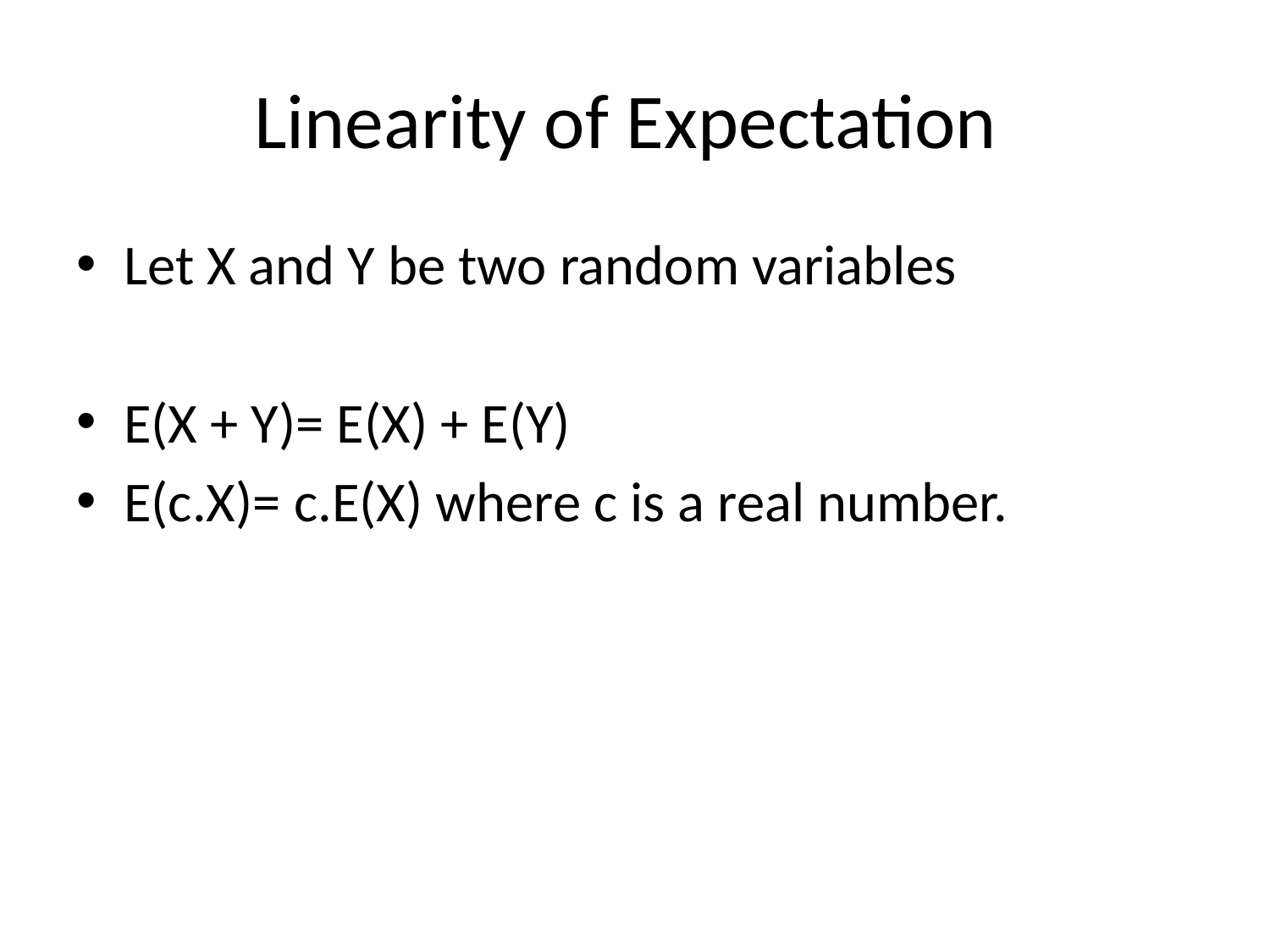

# Linearity of Expectation
Let X and Y be two random variables

E(X + Y)= E(X) + E(Y)
E(c.X)= c.E(X) where c is a real number.